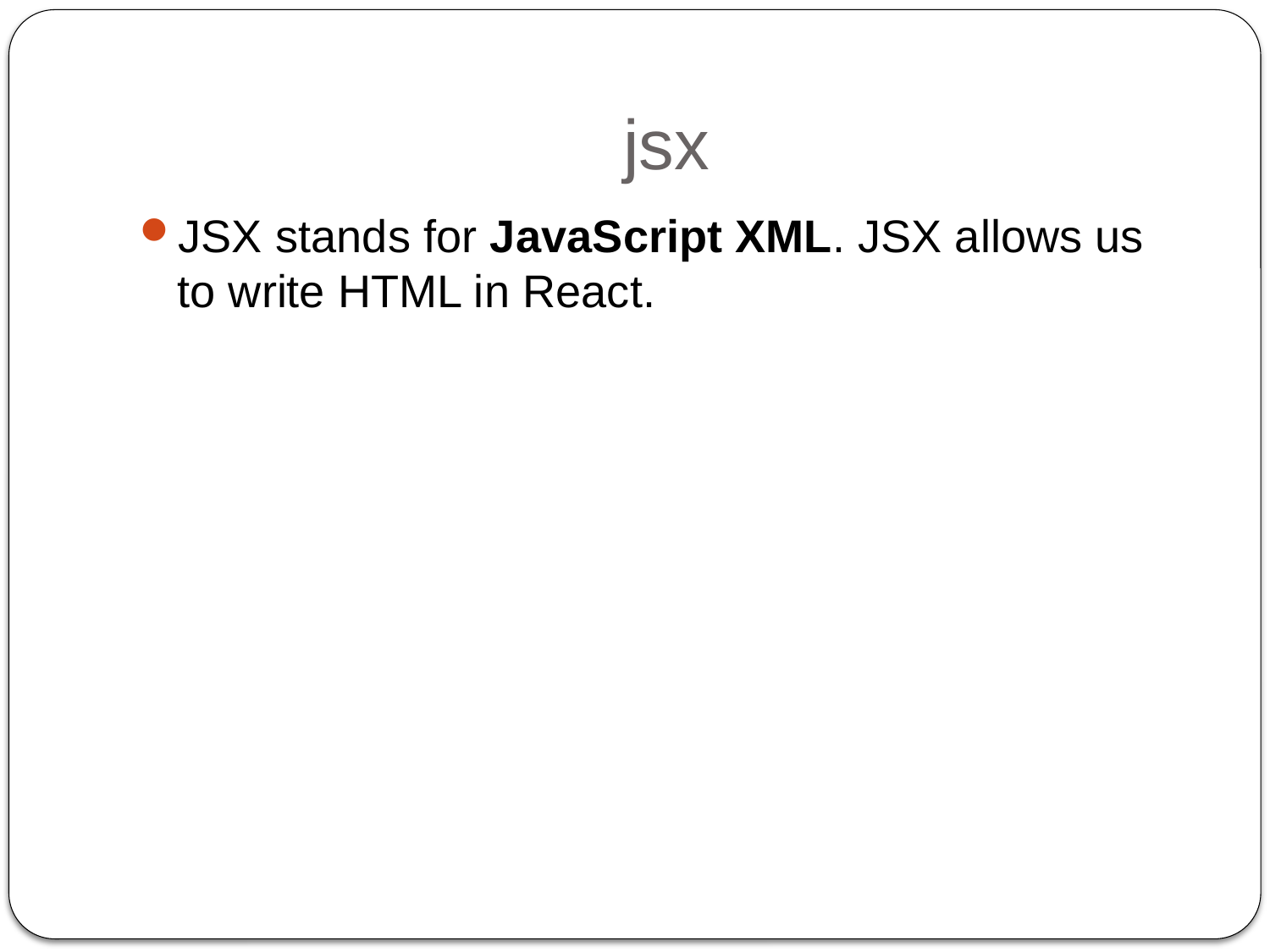

# jsx
JSX stands for JavaScript XML. JSX allows us to write HTML in React.